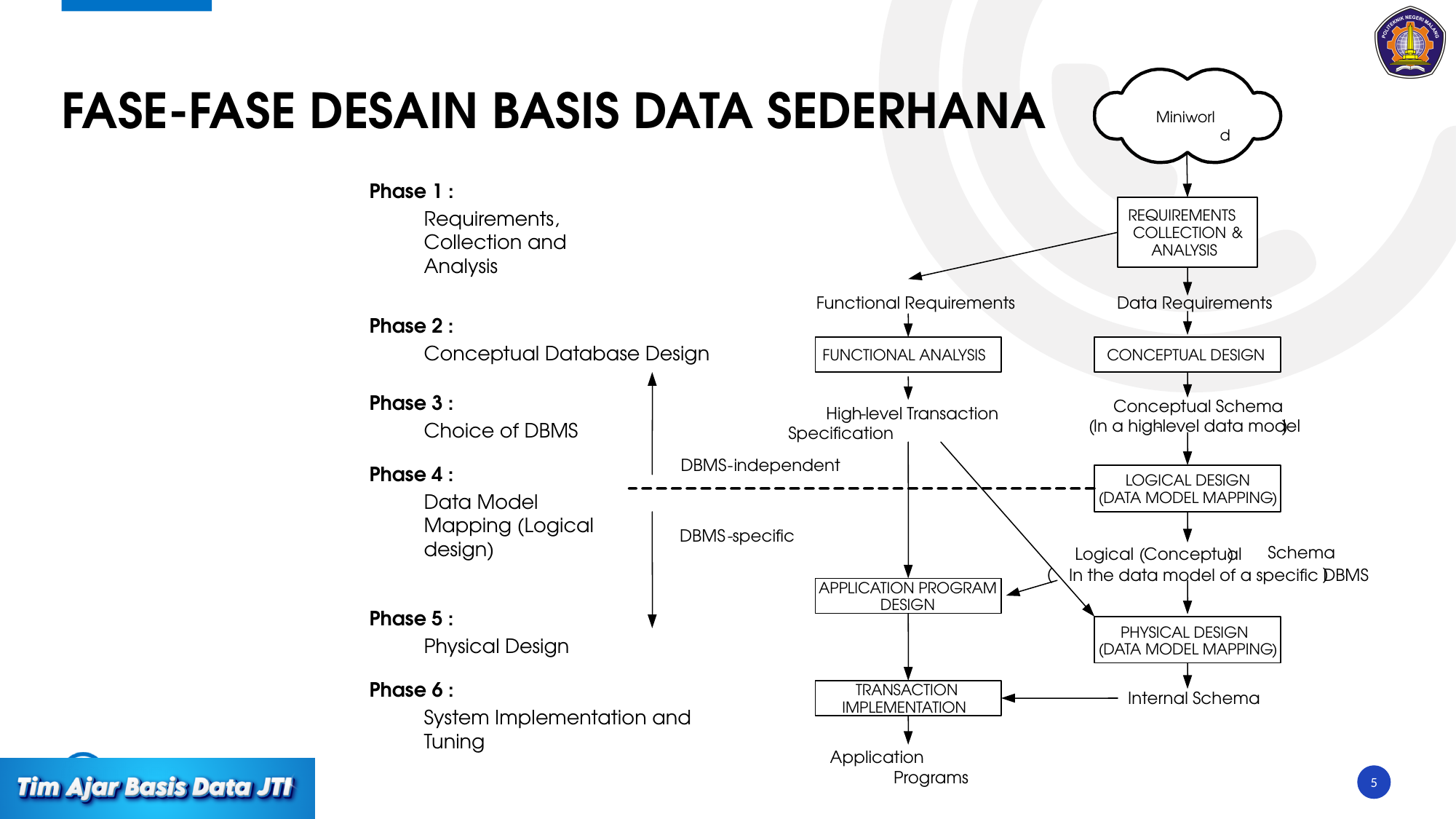

# Fase-fase desain basis data sederhana

Miniworld

REQUIREMENTS
COLLECTION
&
ANALYSIS

Functional Requirements
Data Requirements

FUNCTIONAL ANALYSIS
CONCEPTUAL DESIGN

Conceptual Schema
High
-
level Transaction
(
In a high
-
level data model
)
Specification

DBMS
-
independent

LOGICAL DESIGN

(
DATA MODEL MAPPING
)
DBMS
-
specific

Schema
 Logical
(
Conceptual
)
(
)
In the data model of a specific DBMS

APPLICATION PROGRAM

DESIGN

PHYSICAL DESIGN
(
DATA MODEL MAPPING
)

TRANSACTION

Internal Schema

IMPLEMENTATION

Application Programs
Phase 1 :
	Requirements, Collection and Analysis
Phase 2 :
	Conceptual Database Design
Phase 3 :
	Choice of DBMS
Phase 4 :
	Data Model Mapping (Logical design)
Phase 5 :
	Physical Design
Phase 6 :
	System Implementation and Tuning
5